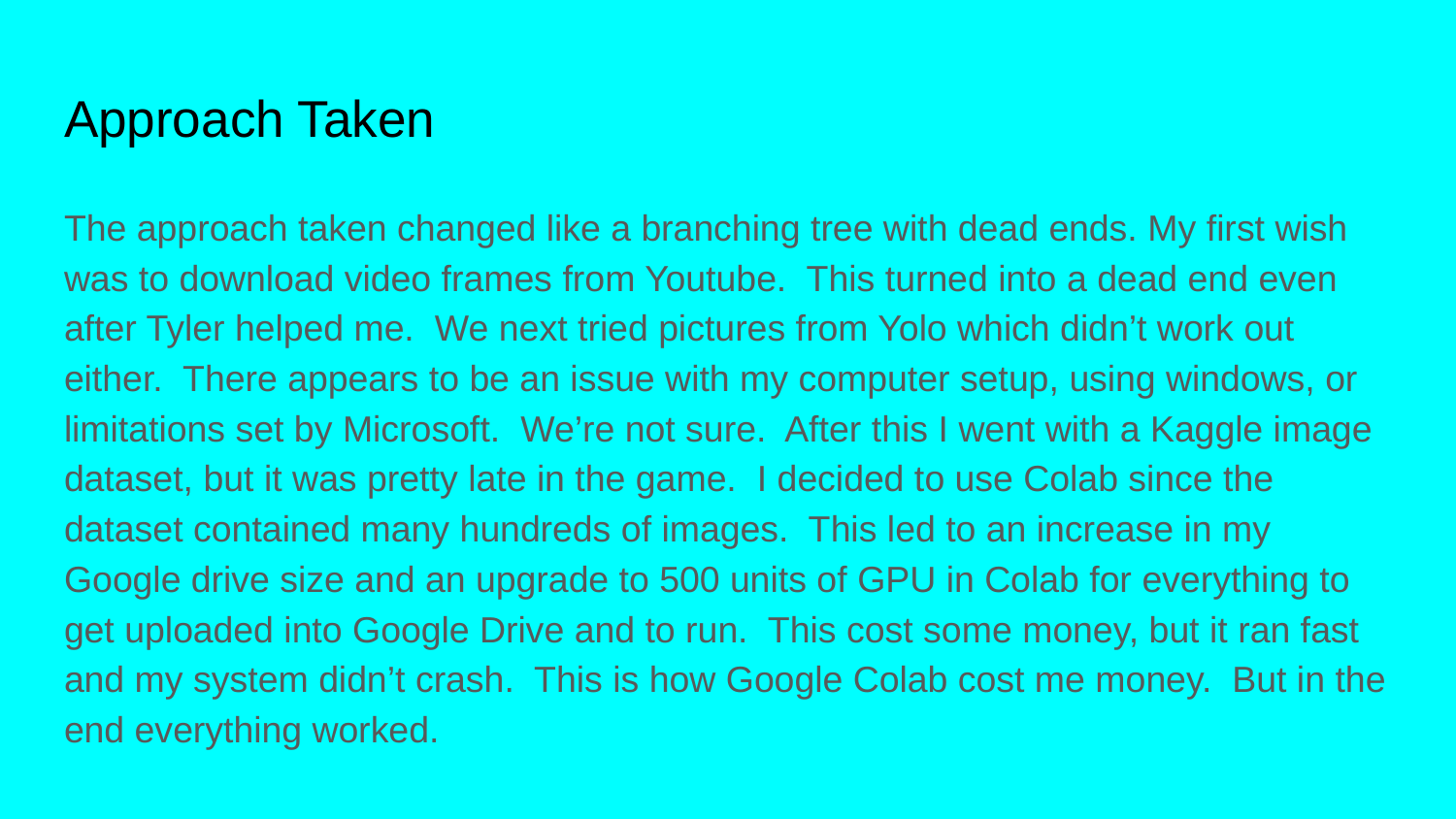

# Approach Taken
The approach taken changed like a branching tree with dead ends. My first wish was to download video frames from Youtube.  This turned into a dead end even after Tyler helped me.  We next tried pictures from Yolo which didn’t work out either.  There appears to be an issue with my computer setup, using windows, or limitations set by Microsoft.  We’re not sure.  After this I went with a Kaggle image dataset, but it was pretty late in the game.  I decided to use Colab since the dataset contained many hundreds of images.  This led to an increase in my Google drive size and an upgrade to 500 units of GPU in Colab for everything to get uploaded into Google Drive and to run.  This cost some money, but it ran fast and my system didn’t crash.  This is how Google Colab cost me money.  But in the end everything worked.